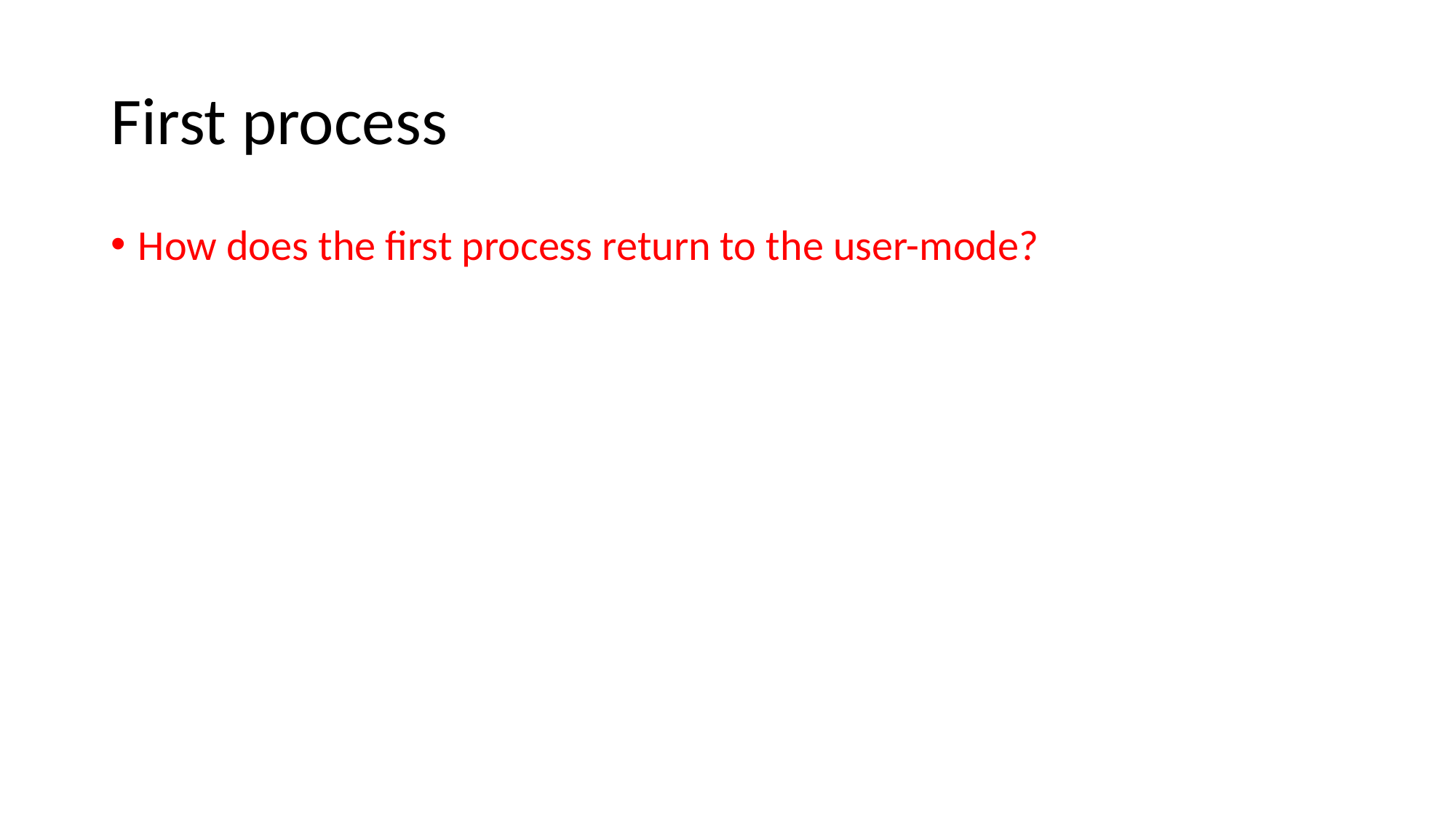

# First process
How does the first process return to the user-mode?